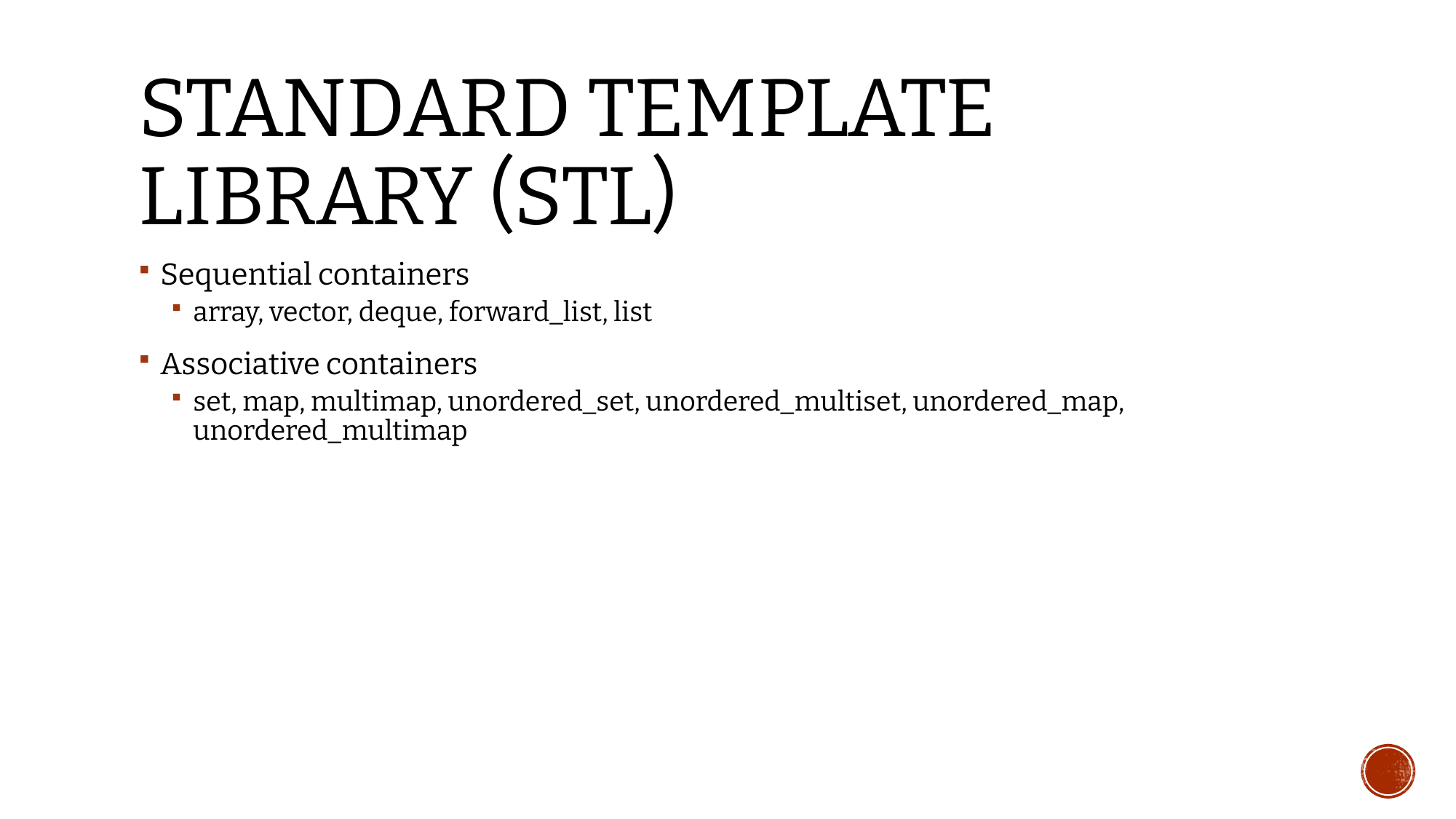

# Standard TeMplate Library (STL)
Sequential containers
array, vector, deque, forward_list, list
Associative containers
set, map, multimap, unordered_set, unordered_multiset, unordered_map, unordered_multimap